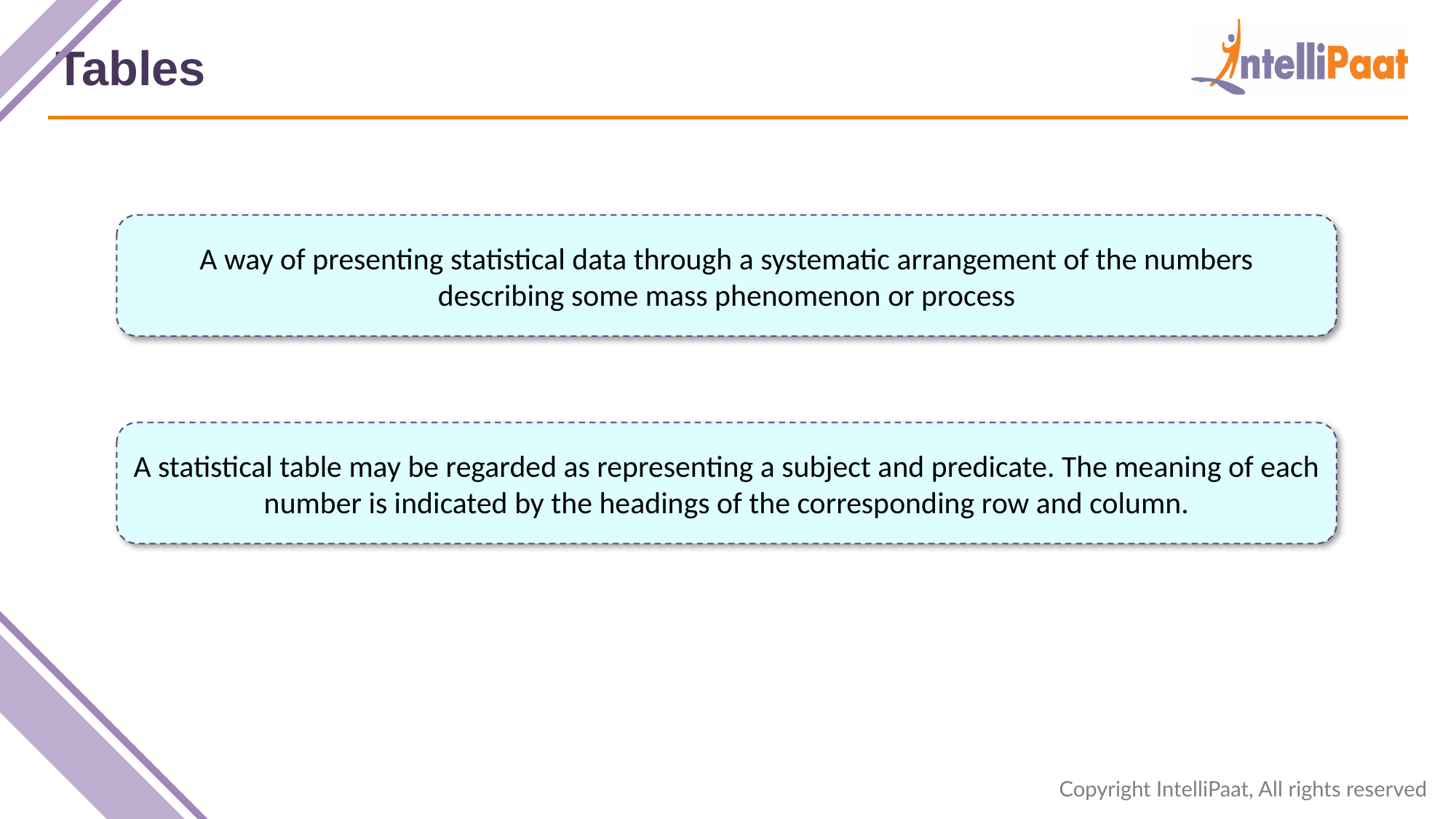

Tables
A way of presenting statistical data through a systematic arrangement of the numbers describing some mass phenomenon or process
A statistical table may be regarded as representing a subject and predicate. The meaning of each number is indicated by the headings of the corresponding row and column.